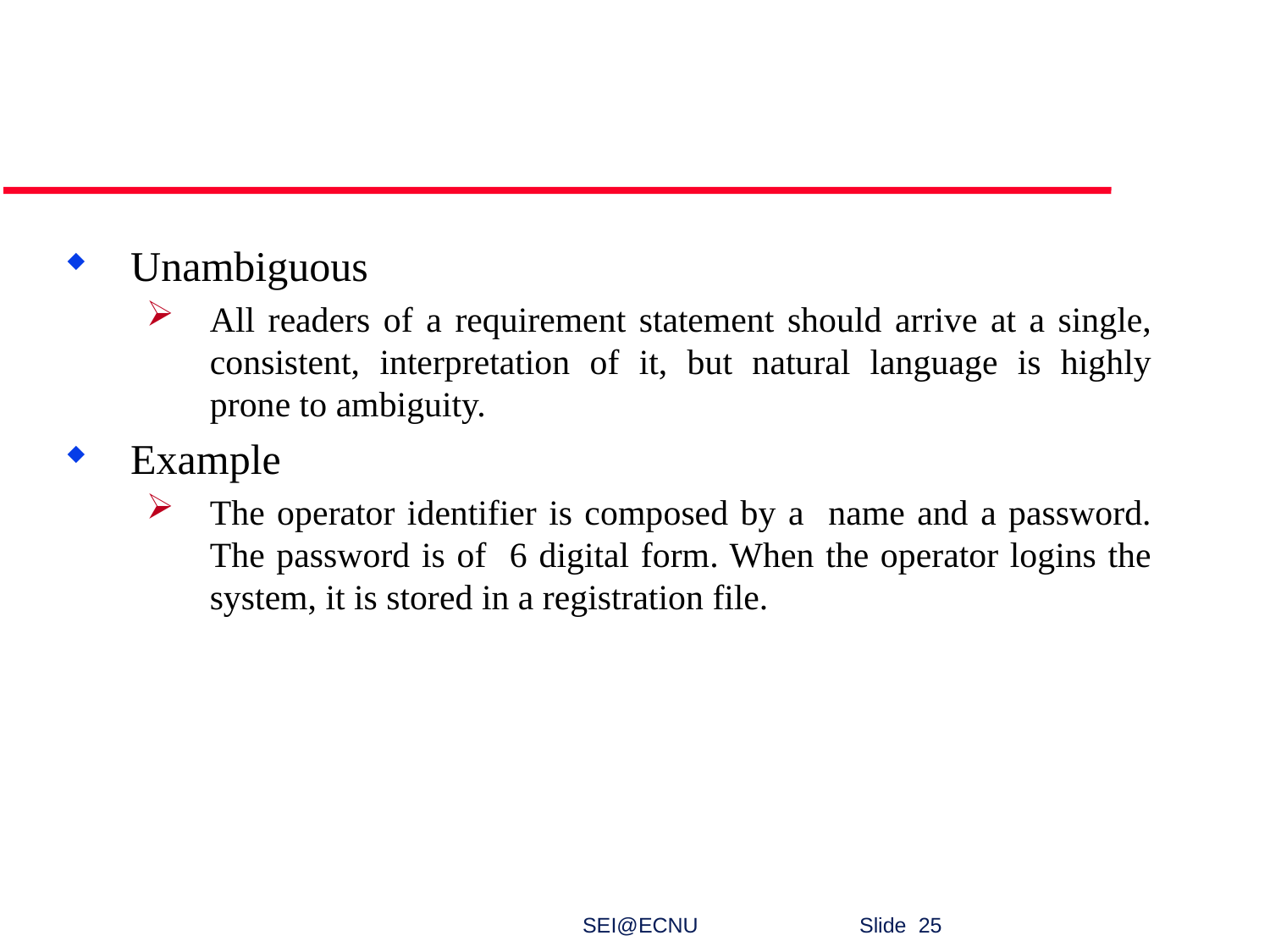

#
Unambiguous
All readers of a requirement statement should arrive at a single, consistent, interpretation of it, but natural language is highly prone to ambiguity.
Example
The operator identifier is composed by a  name and a password. The password is of  6 digital form. When the operator logins the system, it is stored in a registration file.